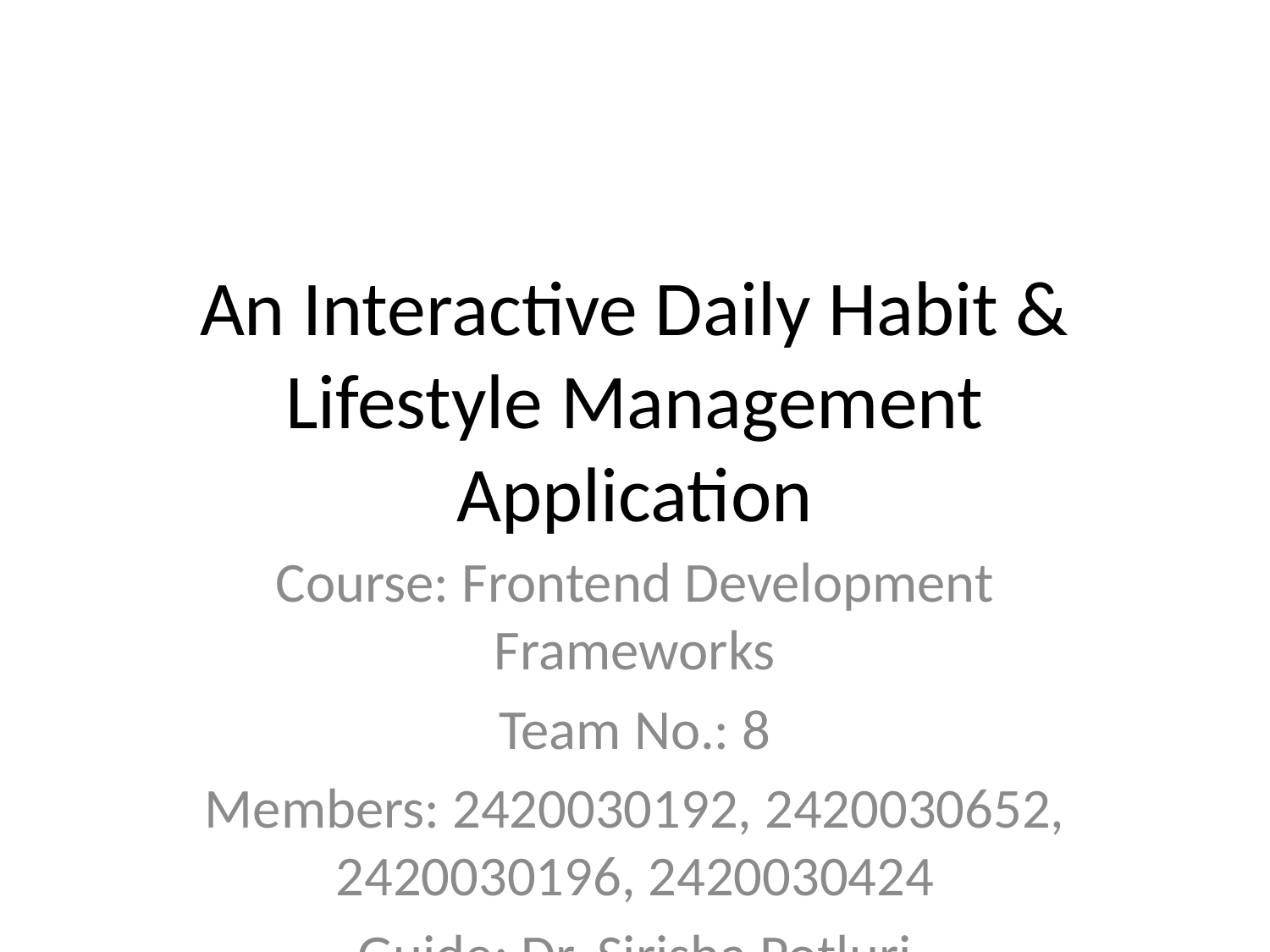

# An Interactive Daily Habit & Lifestyle Management Application
Course: Frontend Development Frameworks
Team No.: 8
Members: 2420030192, 2420030652, 2420030196, 2420030424
Guide: Dr. Sirisha Potluri